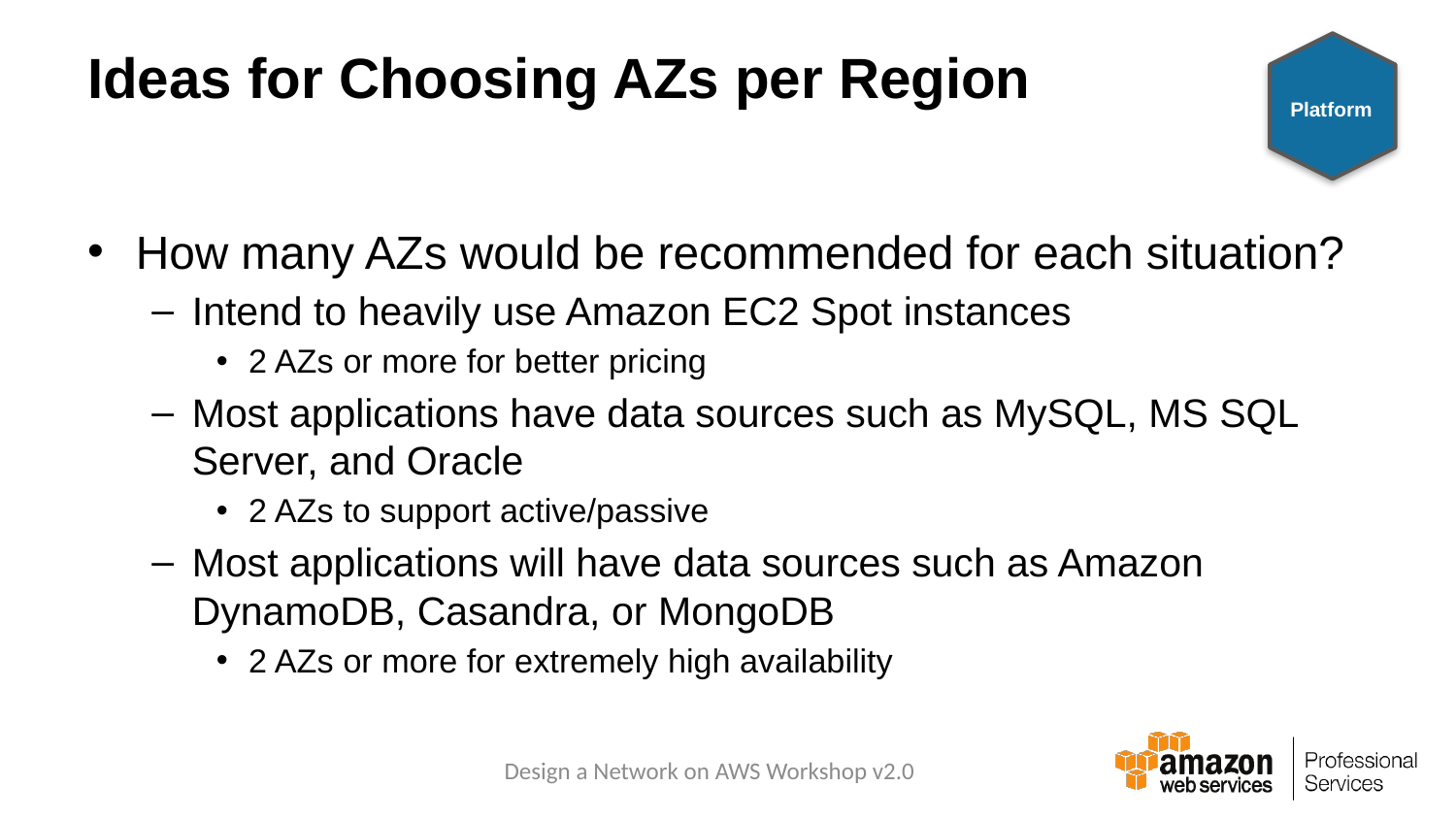

# Ideas for Choosing AZs per Region

Platform

How many AZs would be recommended for each situation?
Intend to heavily use Amazon EC2 Spot instances
2 AZs or more for better pricing
Most applications have data sources such as MySQL, MS SQL Server, and Oracle
2 AZs to support active/passive
Most applications will have data sources such as Amazon DynamoDB, Casandra, or MongoDB
2 AZs or more for extremely high availability

Design a Network on AWS Workshop v2.0